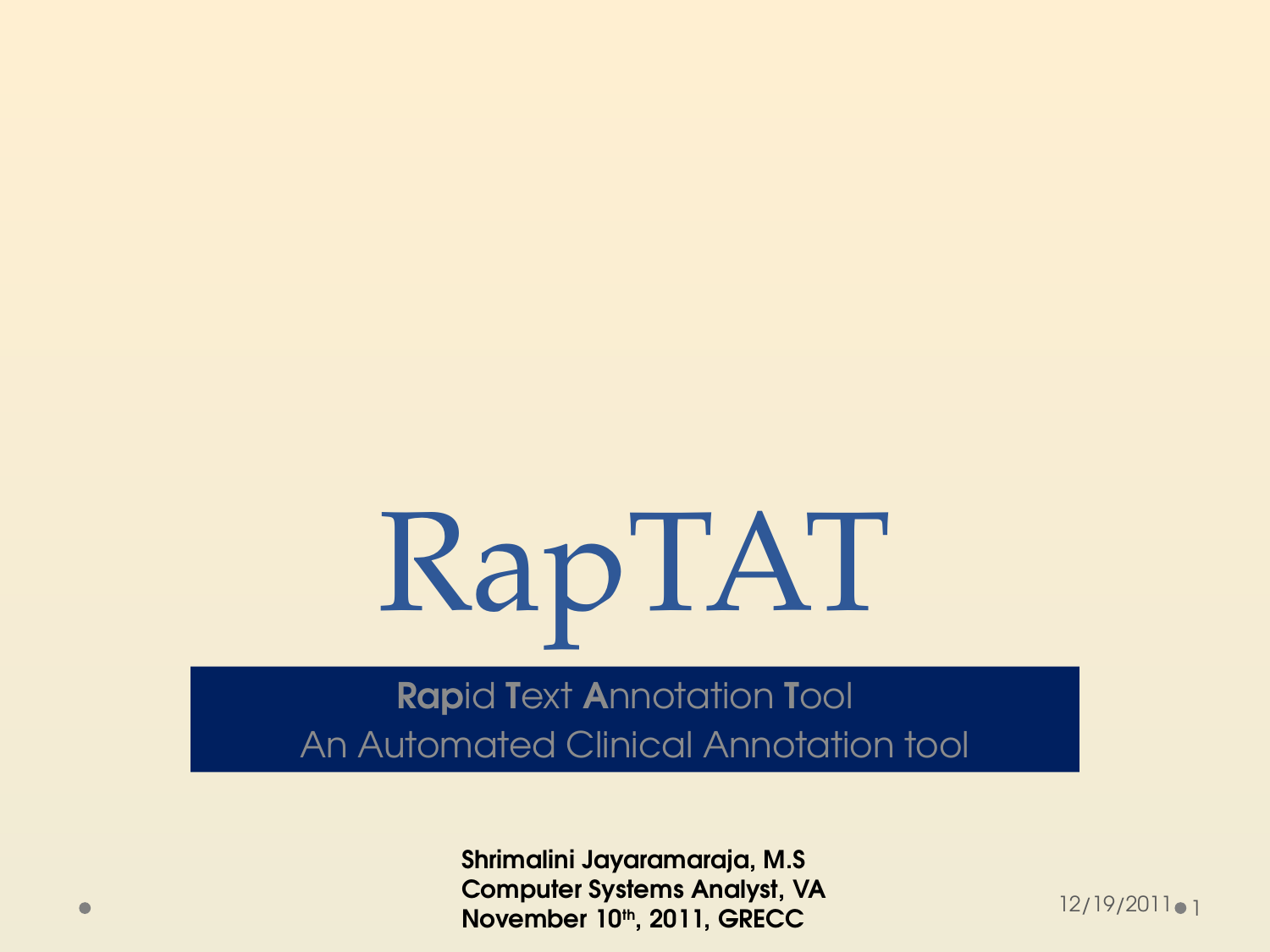

# RapTAT
Rapid Text Annotation Tool
An Automated Clinical Annotation tool
Shrimalini Jayaramaraja, M.S
Computer Systems Analyst, VA
November 10th, 2011, GRECC
12/19/2011
1